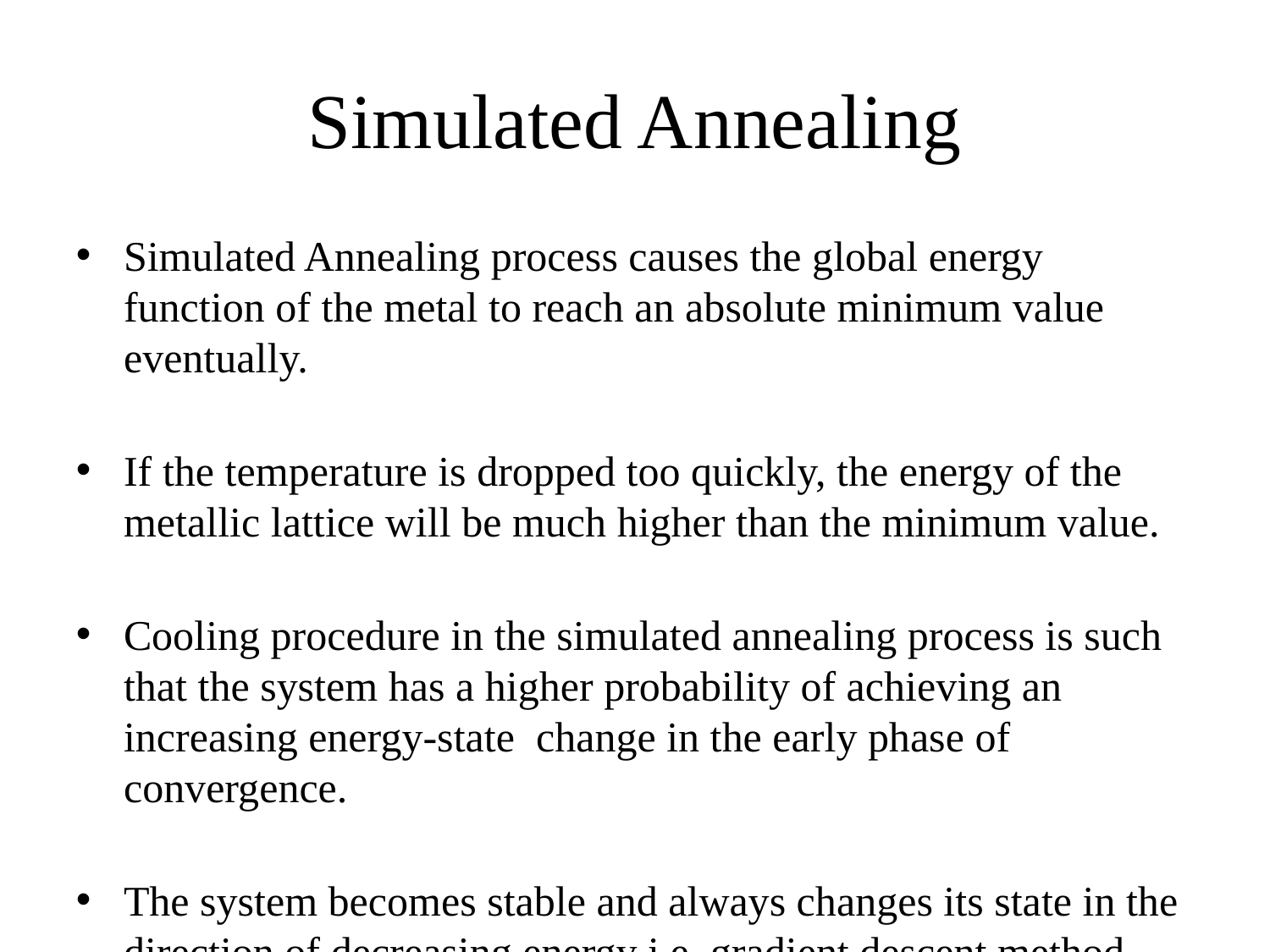

Simulated Annealing
Simulated Annealing process causes the global energy function of the metal to reach an absolute minimum value eventually.

If the temperature is dropped too quickly, the energy of the metallic lattice will be much higher than the minimum value.

Cooling procedure in the simulated annealing process is such that the system has a higher probability of achieving an increasing energy-state  change in the early phase of convergence.

The system becomes stable and always changes its state in the direction of decreasing energy i.e. gradient descent method.